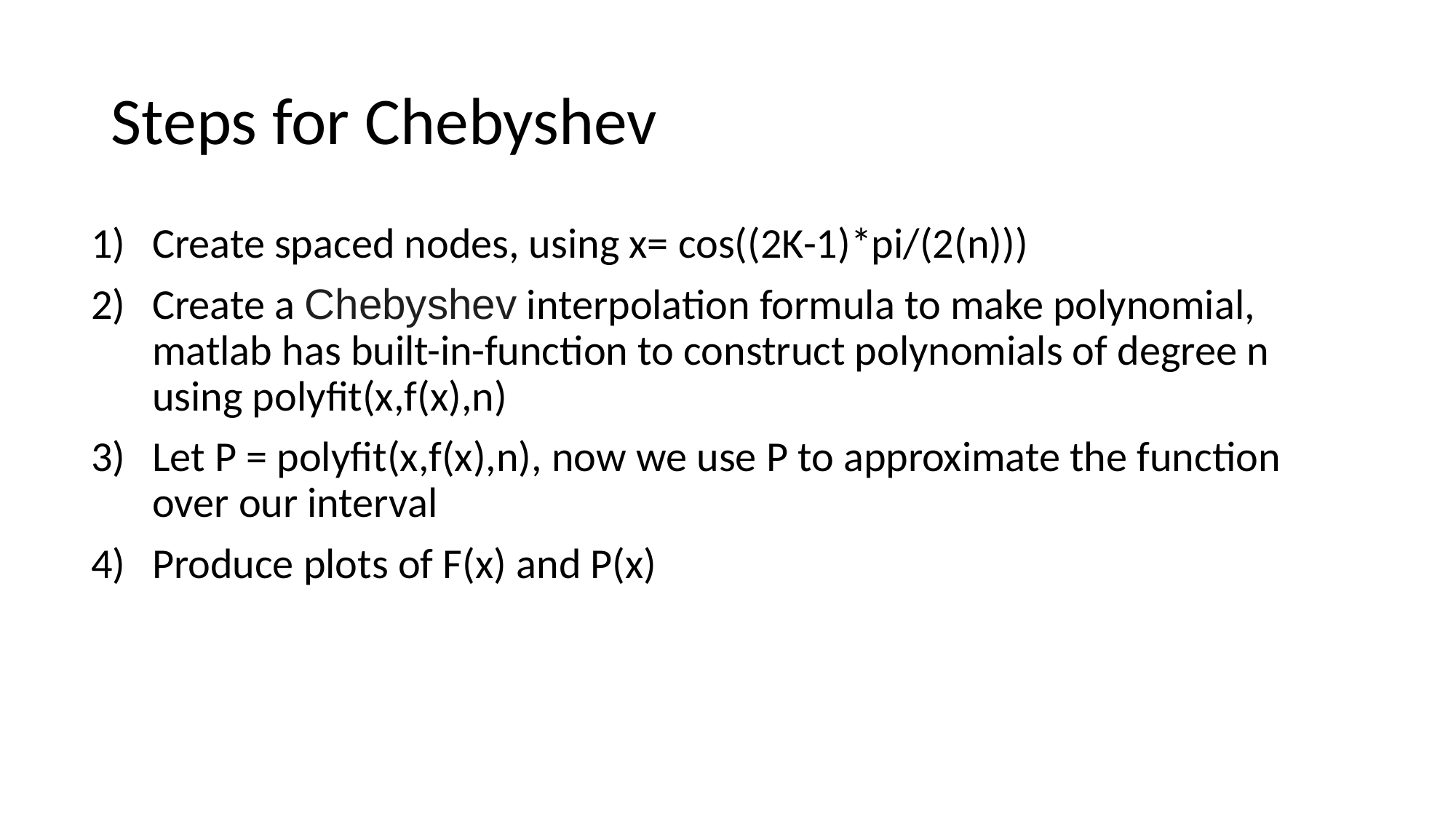

# Steps for Chebyshev
Create spaced nodes, using x= cos((2K-1)*pi/(2(n)))
Create a Chebyshev interpolation formula to make polynomial, matlab has built-in-function to construct polynomials of degree n using polyfit(x,f(x),n)
Let P = polyfit(x,f(x),n), now we use P to approximate the function over our interval
Produce plots of F(x) and P(x)